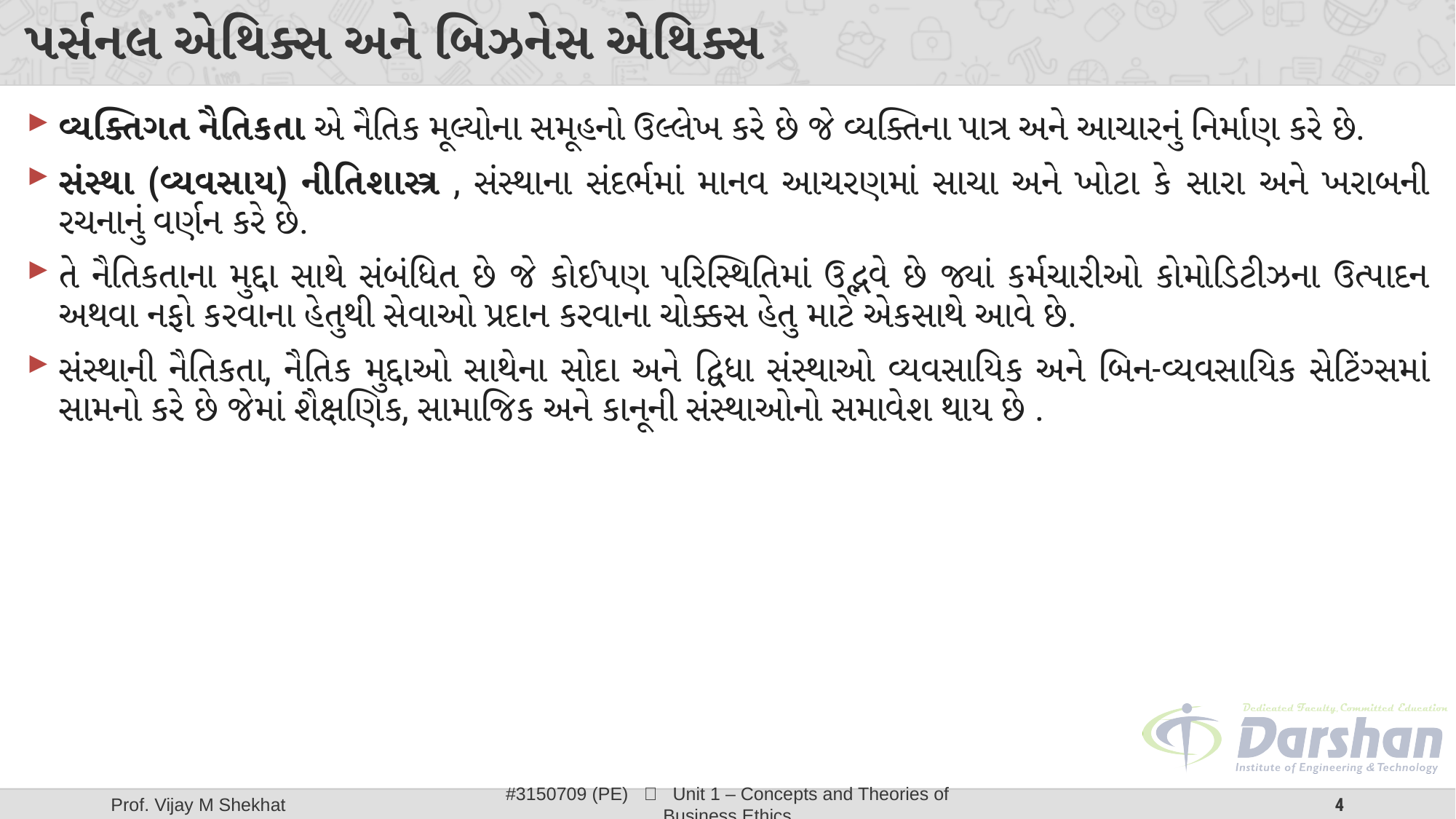

# પર્સનલ એથિક્સ અને બિઝનેસ એથિક્સ
વ્યક્તિગત નૈતિકતા એ નૈતિક મૂલ્યોના સમૂહનો ઉલ્લેખ કરે છે જે વ્યક્તિના પાત્ર અને આચારનું નિર્માણ કરે છે.
સંસ્થા (વ્યવસાય) નીતિશાસ્ત્ર , સંસ્થાના સંદર્ભમાં માનવ આચરણમાં સાચા અને ખોટા કે સારા અને ખરાબની રચનાનું વર્ણન કરે છે.
તે નૈતિકતાના મુદ્દા સાથે સંબંધિત છે જે કોઈપણ પરિસ્થિતિમાં ઉદ્ભવે છે જ્યાં કર્મચારીઓ કોમોડિટીઝના ઉત્પાદન અથવા નફો કરવાના હેતુથી સેવાઓ પ્રદાન કરવાના ચોક્કસ હેતુ માટે એકસાથે આવે છે.
સંસ્થાની નૈતિકતા, નૈતિક મુદ્દાઓ સાથેના સોદા અને દ્વિધા સંસ્થાઓ વ્યવસાયિક અને બિન-વ્યવસાયિક સેટિંગ્સમાં સામનો કરે છે જેમાં શૈક્ષણિક, સામાજિક અને કાનૂની સંસ્થાઓનો સમાવેશ થાય છે .